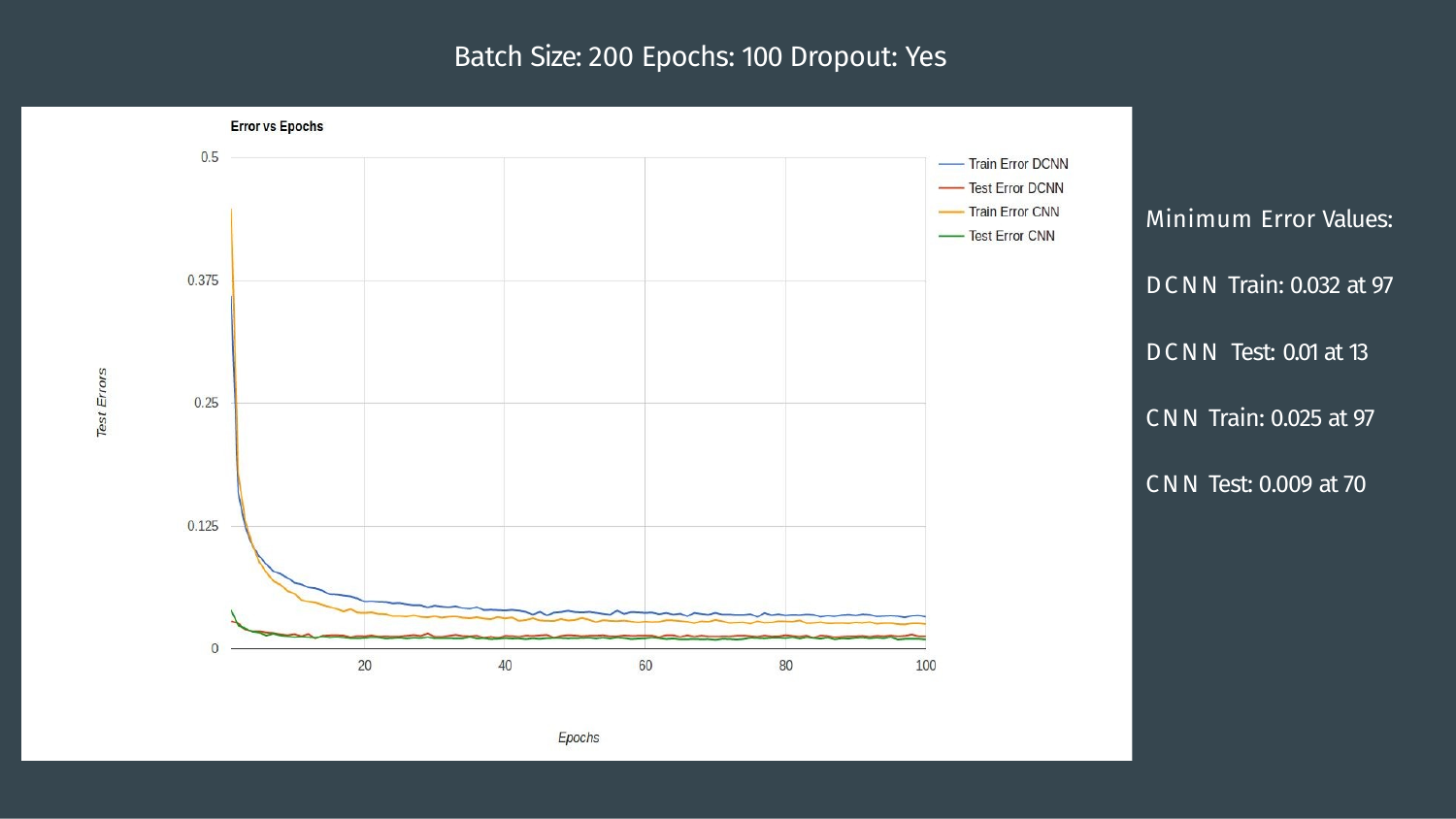

# Batch Size: 200 Epochs: 100 Dropout: Yes

Minimum Error Values:

DCNN Train: 0.032 at 97

DCNN Test: 0.01 at 13

CNN Train: 0.025 at 97

CNN Test: 0.009 at 70